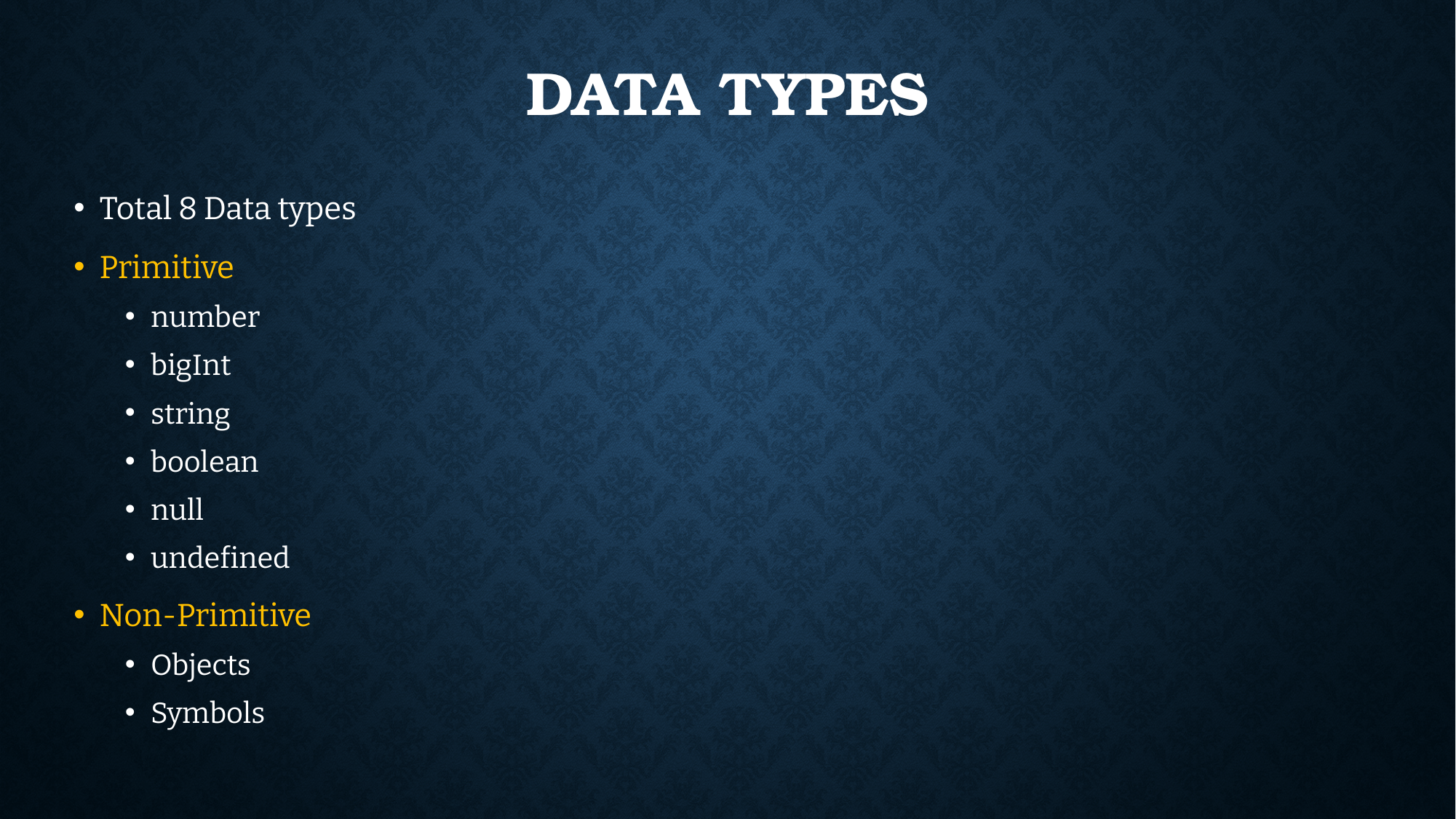

# Data Types
Total 8 Data types
Primitive
number
bigInt
string
boolean
null
undefined
Non-Primitive
Objects
Symbols